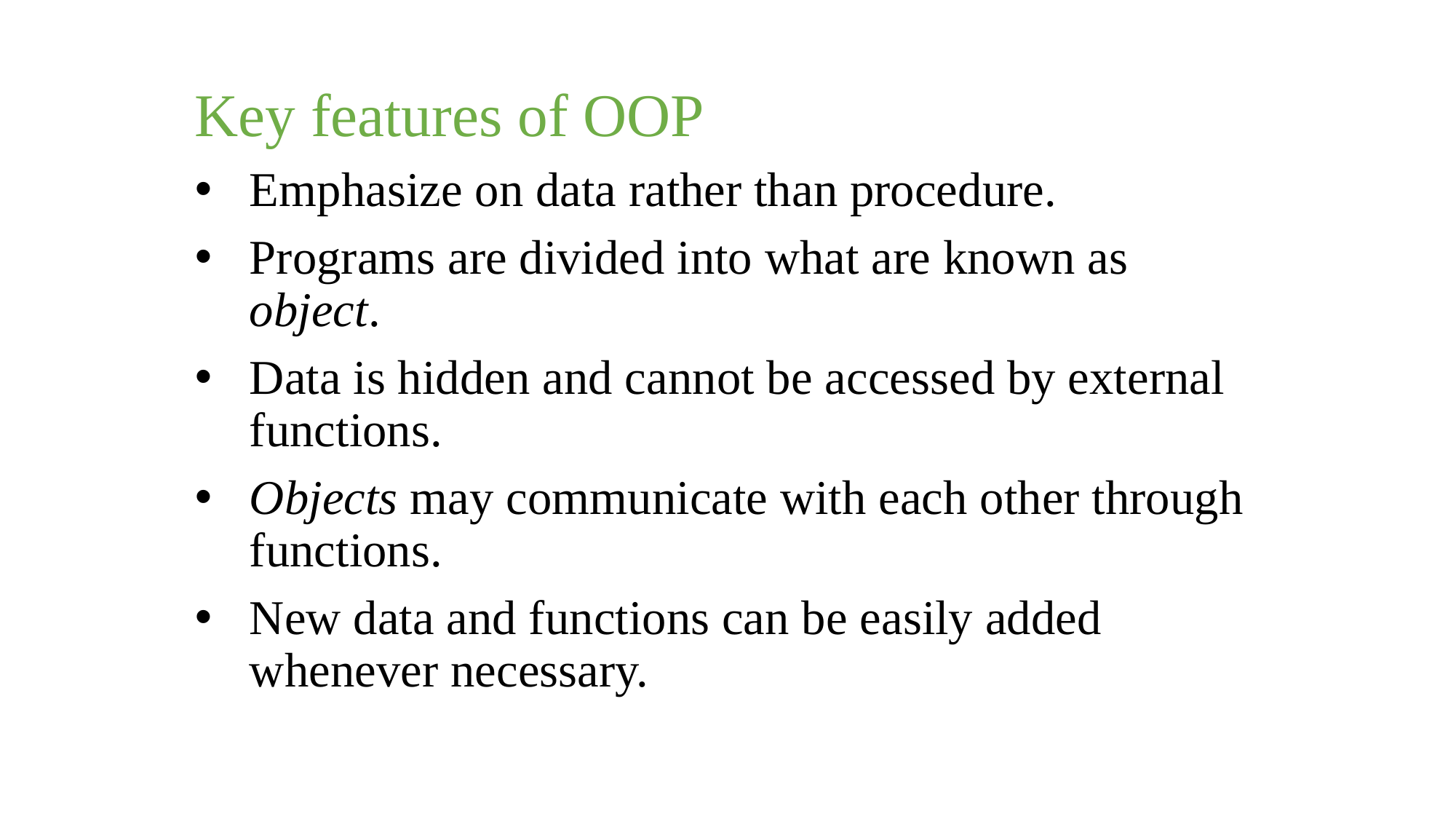

Key features of OOP
Emphasize on data rather than procedure.
Programs are divided into what are known as object.
Data is hidden and cannot be accessed by external functions.
Objects may communicate with each other through functions.
New data and functions can be easily added whenever necessary.